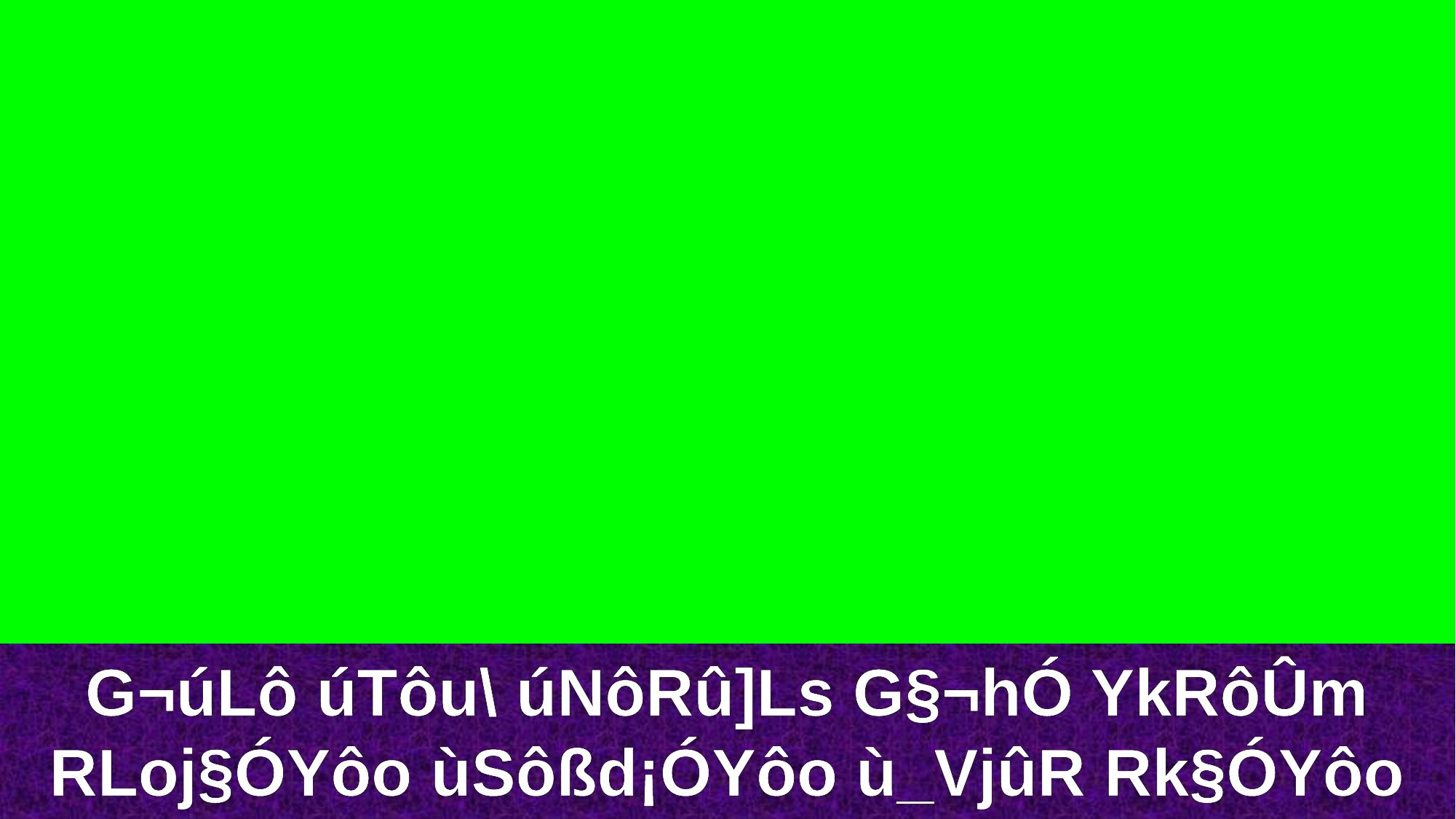

G¬úLô úTôu\ úNôRû]Ls G§¬hÓ YkRôÛm
RLoj§ÓYôo ùSôßd¡ÓYôo ù_VjûR Rk§ÓYôo